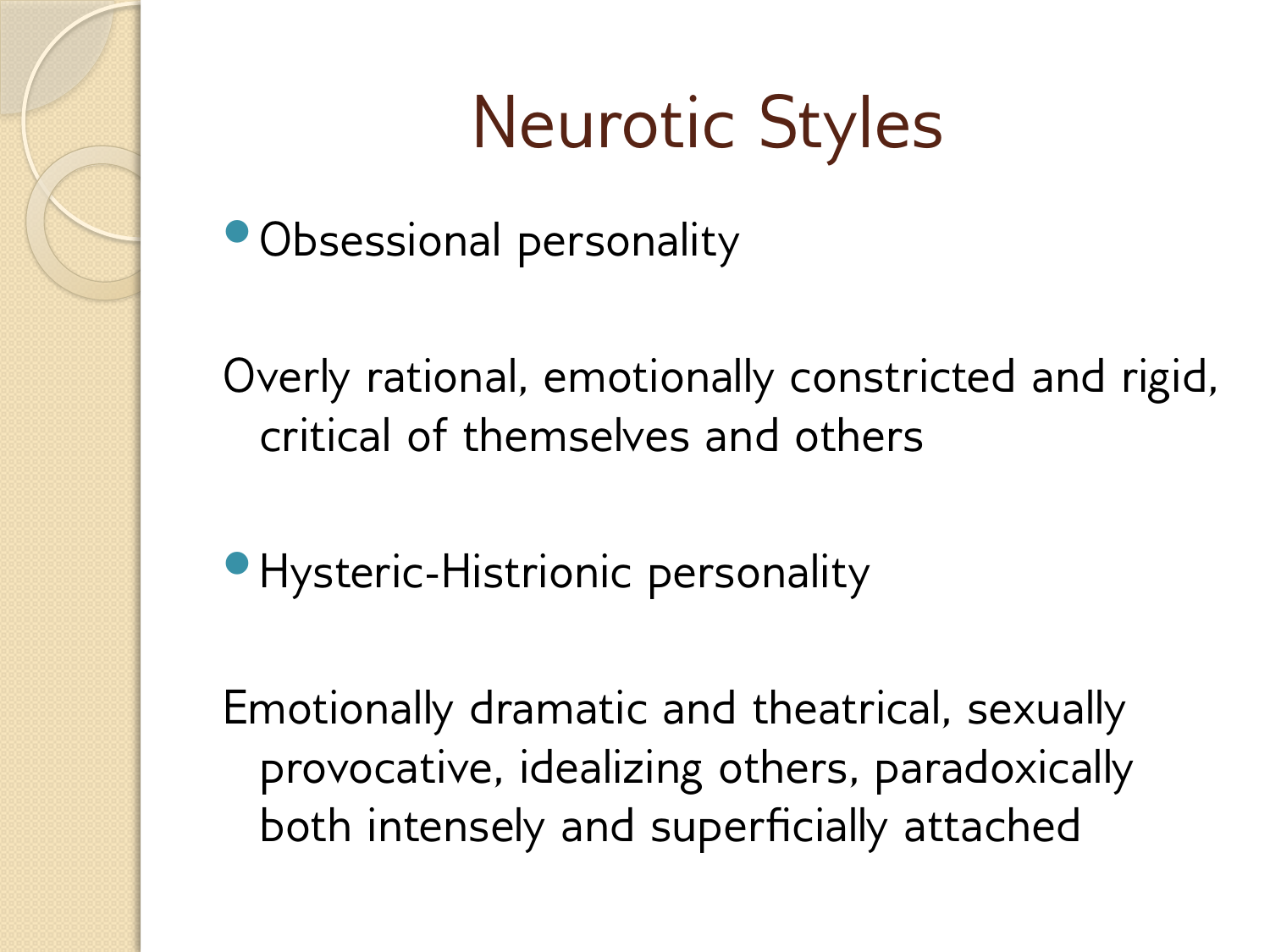

# Neurotic Styles
Obsessional personality

Overly rational, emotionally constricted and rigid, critical of themselves and others

Hysteric-Histrionic personality

Emotionally dramatic and theatrical, sexually provocative, idealizing others, paradoxically  both intensely and superficially attached